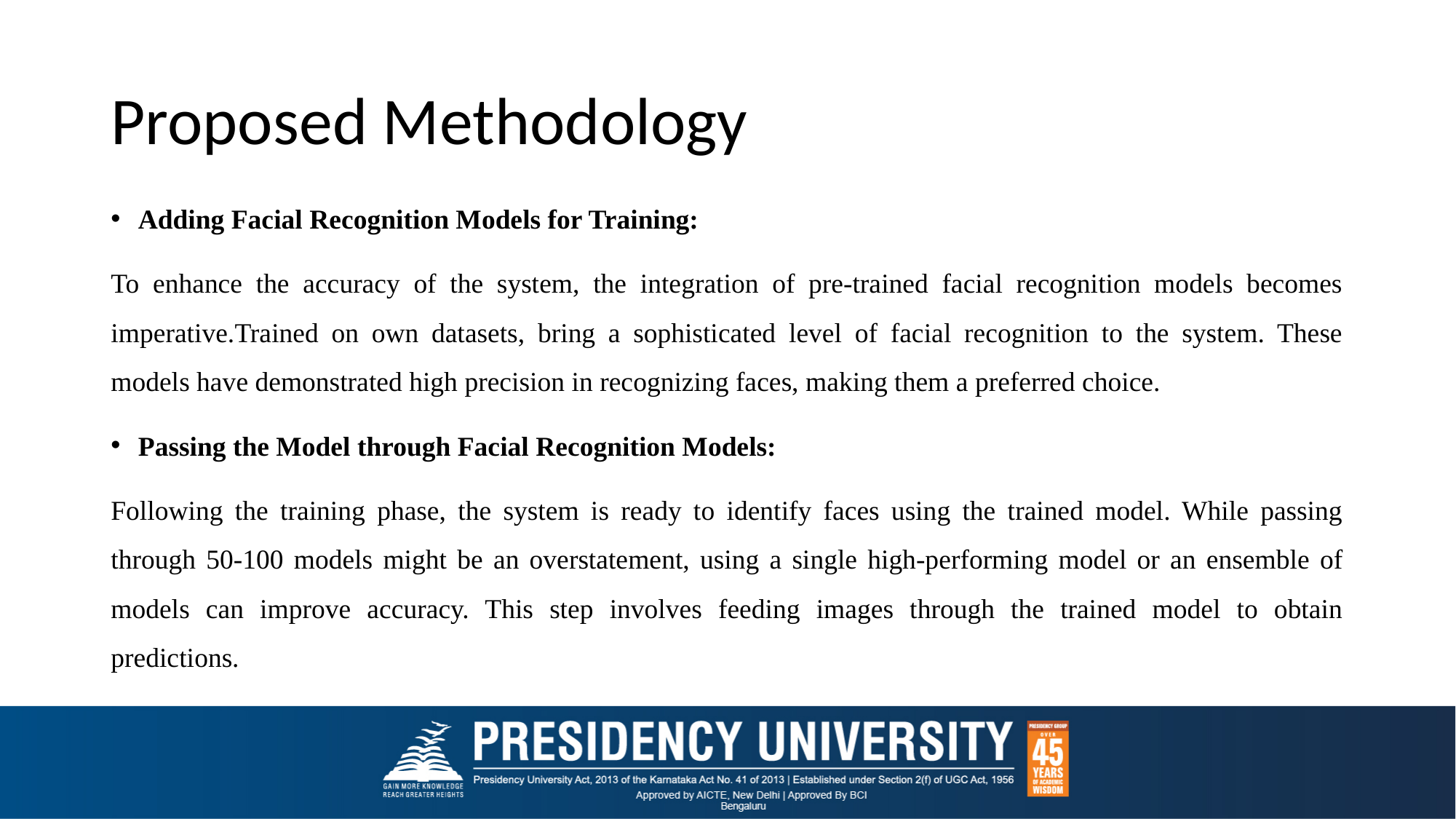

# Proposed Methodology
Adding Facial Recognition Models for Training:
To enhance the accuracy of the system, the integration of pre-trained facial recognition models becomes imperative.Trained on own datasets, bring a sophisticated level of facial recognition to the system. These models have demonstrated high precision in recognizing faces, making them a preferred choice.
Passing the Model through Facial Recognition Models:
Following the training phase, the system is ready to identify faces using the trained model. While passing through 50-100 models might be an overstatement, using a single high-performing model or an ensemble of models can improve accuracy. This step involves feeding images through the trained model to obtain predictions.